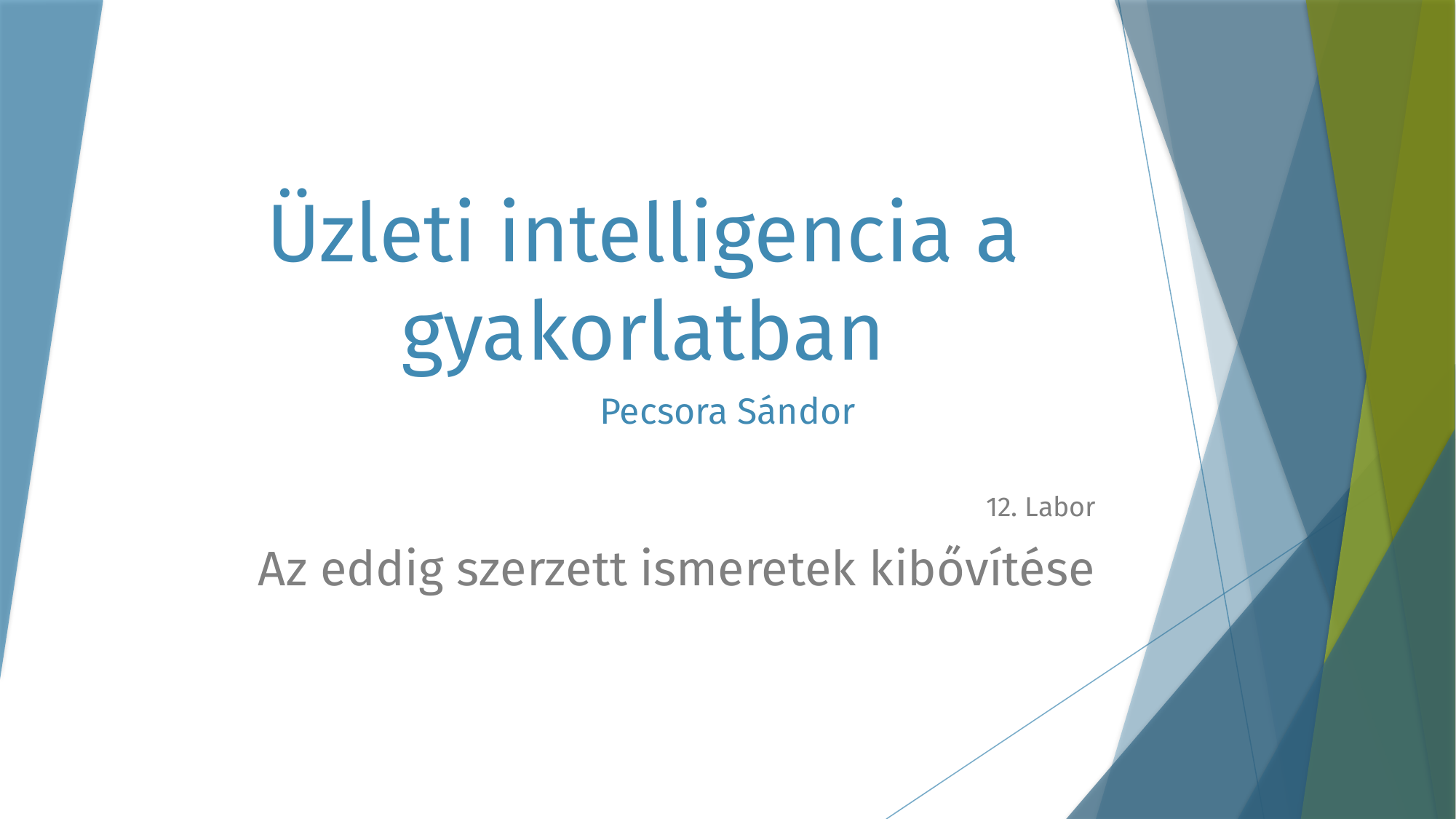

# Üzleti intelligencia a gyakorlatban
Pecsora Sándor
12. Labor
Az eddig szerzett ismeretek kibővítése